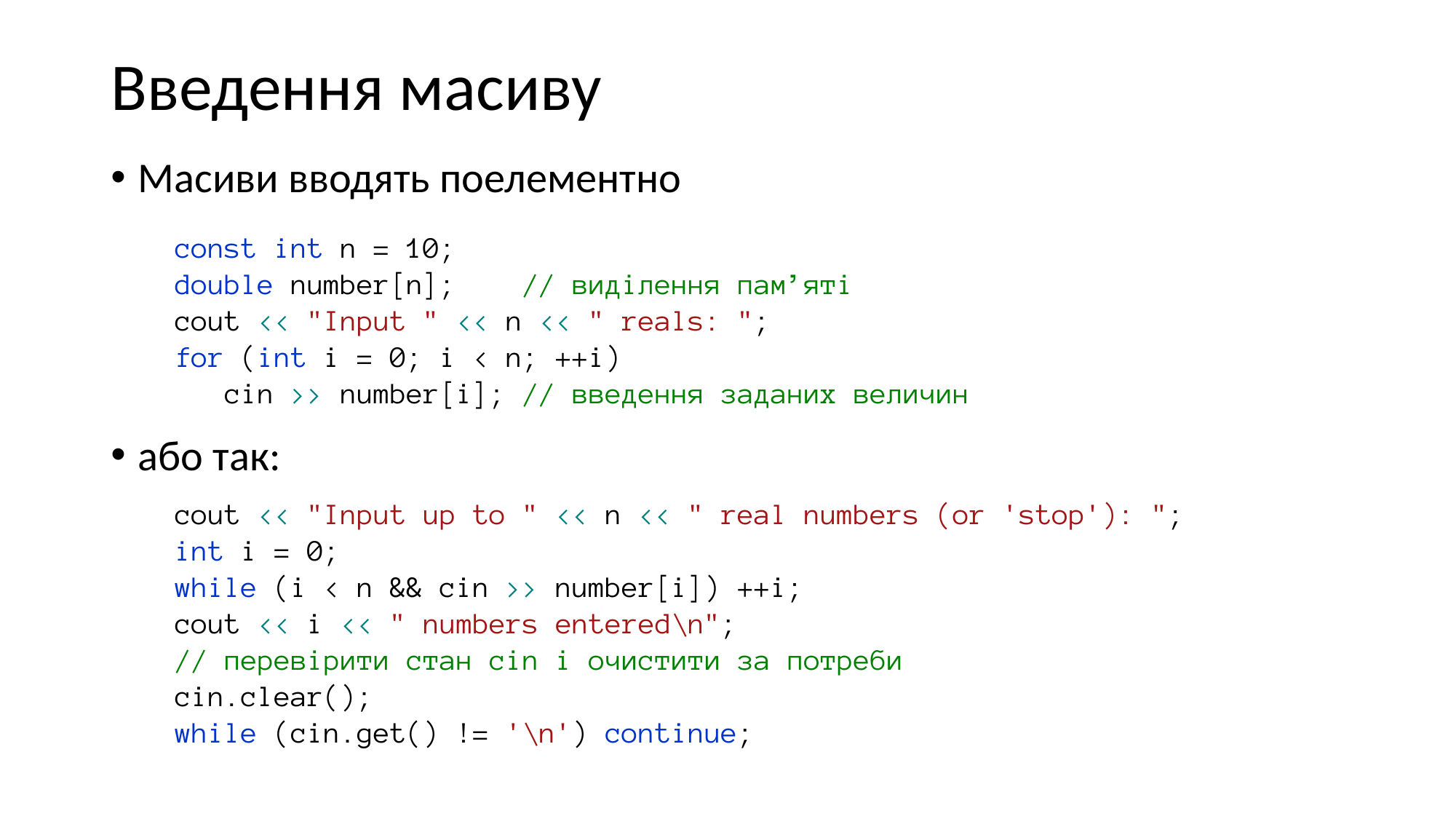

# Введення масиву
Масиви вводять поелементно
const int n = 10;
double number[n];    // виділення пам’яті
cout << "Input " << n << " reals: ";
for (int i = 0; i < n; ++i)
   cin >> number[i]; // введення заданих величин
або так:
cout << "Input up to " << n << " real numbers (or 'stop'): ";
int i = 0;
while (i < n && cin >> number[i]) ++i;
cout << i << " numbers entered\n";
// перевірити стан cin і очистити за потреби
cin.clear();
while (cin.get() != '\n') continue;